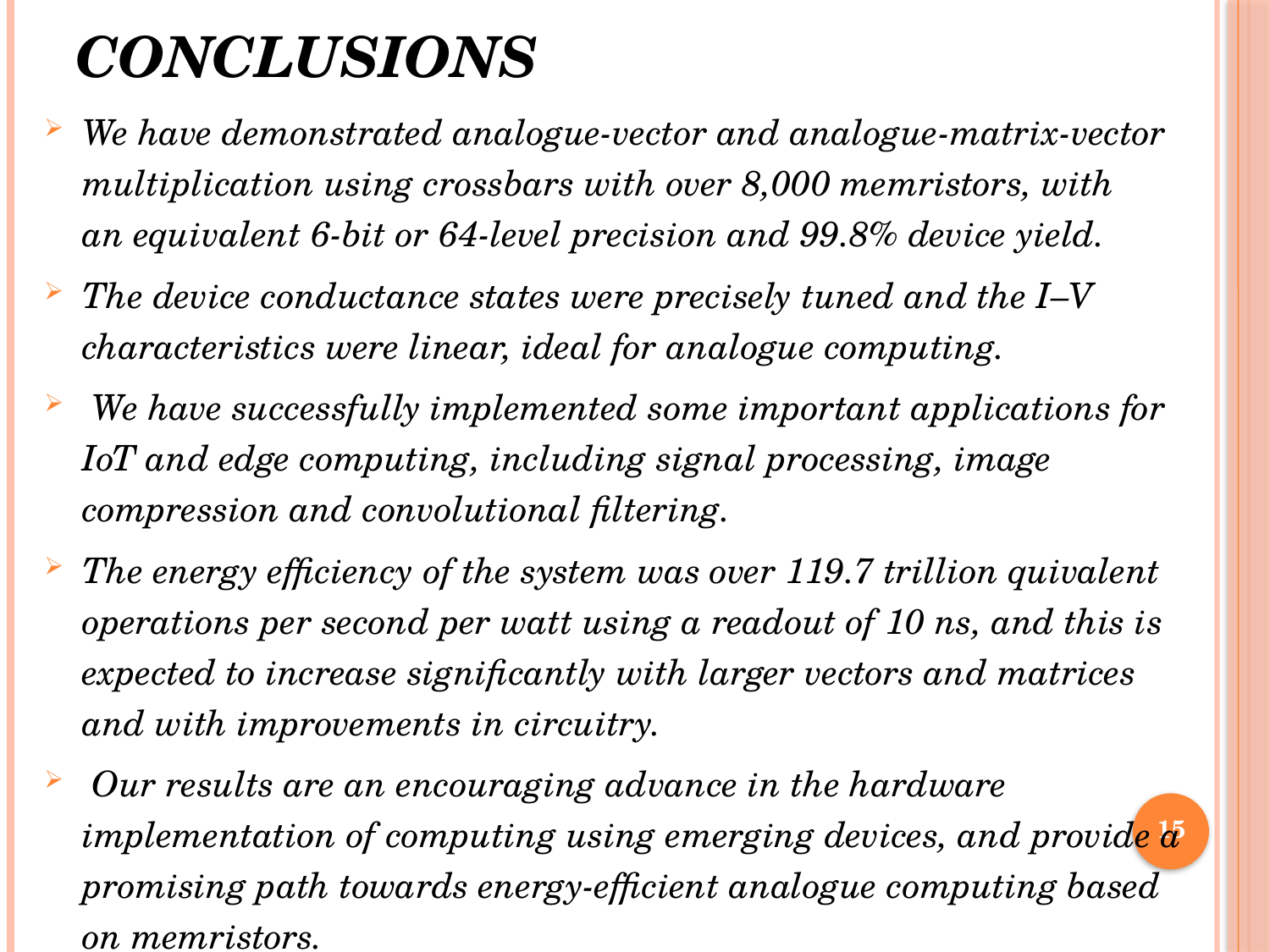

# Conclusions
We have demonstrated analogue-vector and analogue-matrix-vector multiplication using crossbars with over 8,000 memristors, with
an equivalent 6-bit or 64-level precision and 99.8% device yield.
The device conductance states were precisely tuned and the I–V
characteristics were linear, ideal for analogue computing.
 We have successfully implemented some important applications for IoT and edge computing, including signal processing, image compression and convolutional filtering.
The energy efficiency of the system was over 119.7 trillion quivalent operations per second per watt using a readout of 10 ns, and this is expected to increase significantly with larger vectors and matrices and with improvements in circuitry.
 Our results are an encouraging advance in the hardware implementation of computing using emerging devices, and provide a promising path towards energy-efficient analogue computing based on memristors.
15